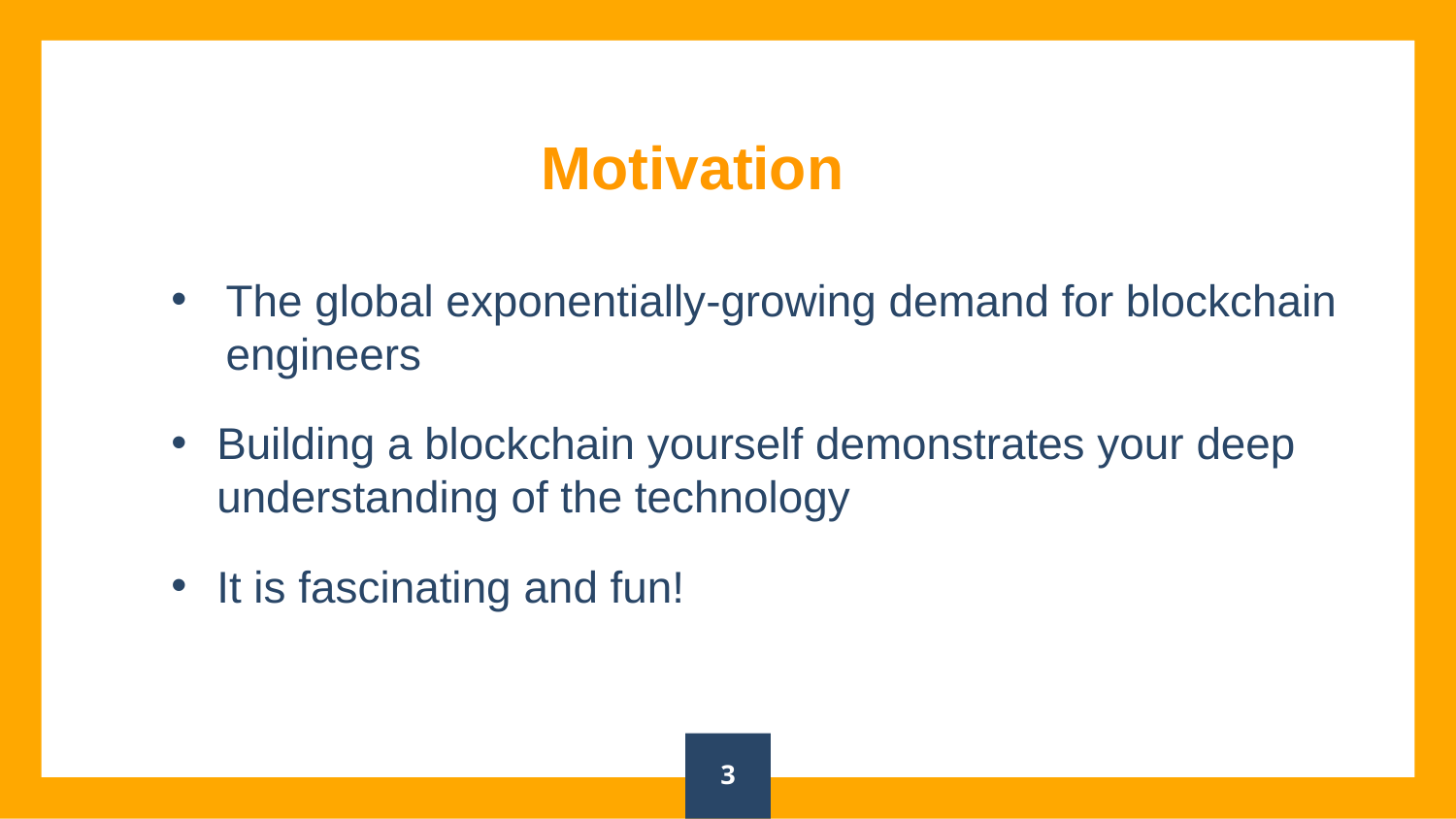

Motivation
The global exponentially-growing demand for blockchain engineers
Building a blockchain yourself demonstrates your deep understanding of the technology
It is fascinating and fun!

3